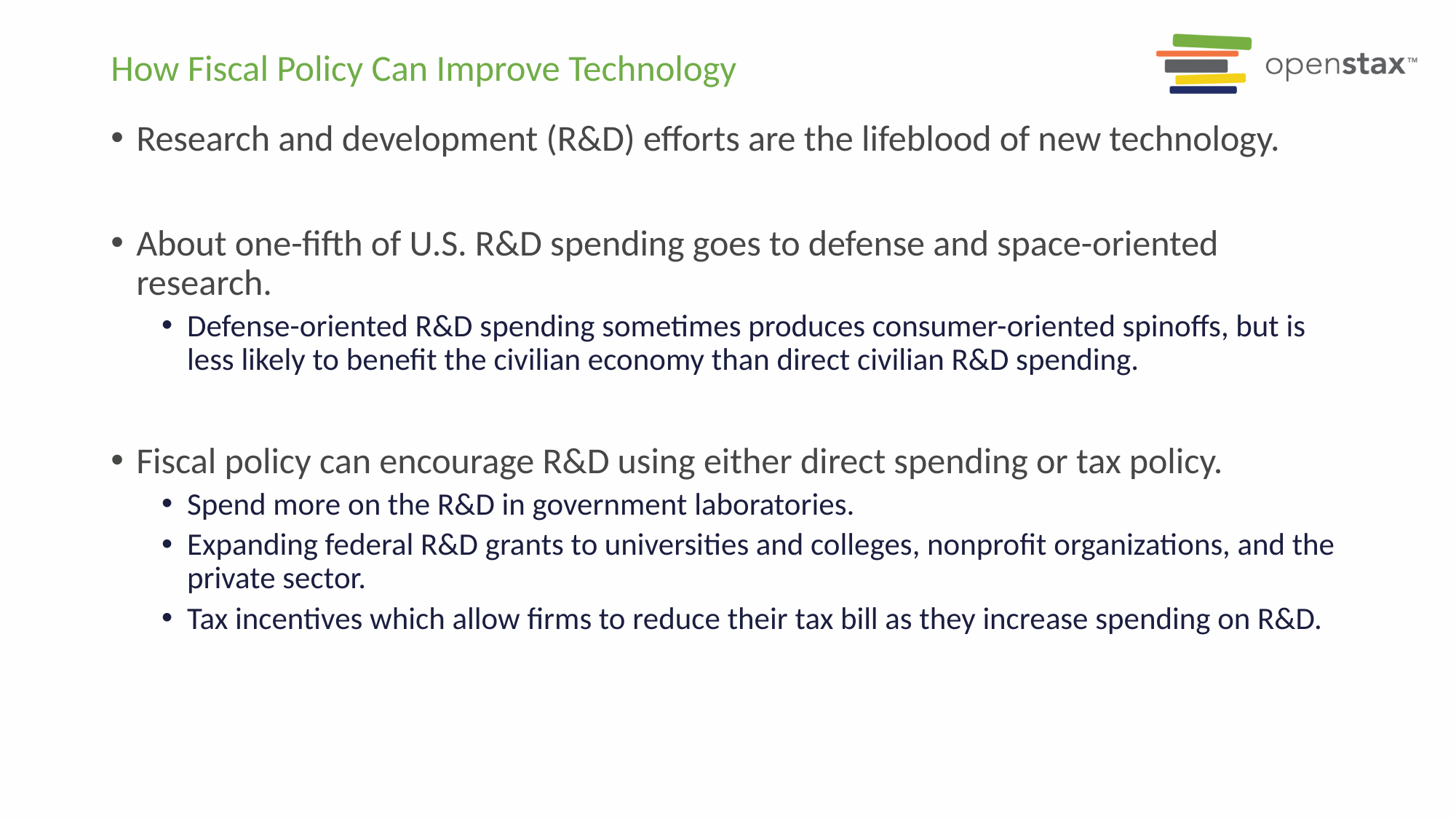

# How Fiscal Policy Can Improve Technology
Research and development (R&D) efforts are the lifeblood of new technology.

About one-fifth of U.S. R&D spending goes to defense and space-oriented research.
Defense-oriented R&D spending sometimes produces consumer-oriented spinoffs, but is less likely to benefit the civilian economy than direct civilian R&D spending.

Fiscal policy can encourage R&D using either direct spending or tax policy.
Spend more on the R&D in government laboratories.
Expanding federal R&D grants to universities and colleges, nonprofit organizations, and the private sector.
Tax incentives which allow firms to reduce their tax bill as they increase spending on R&D.